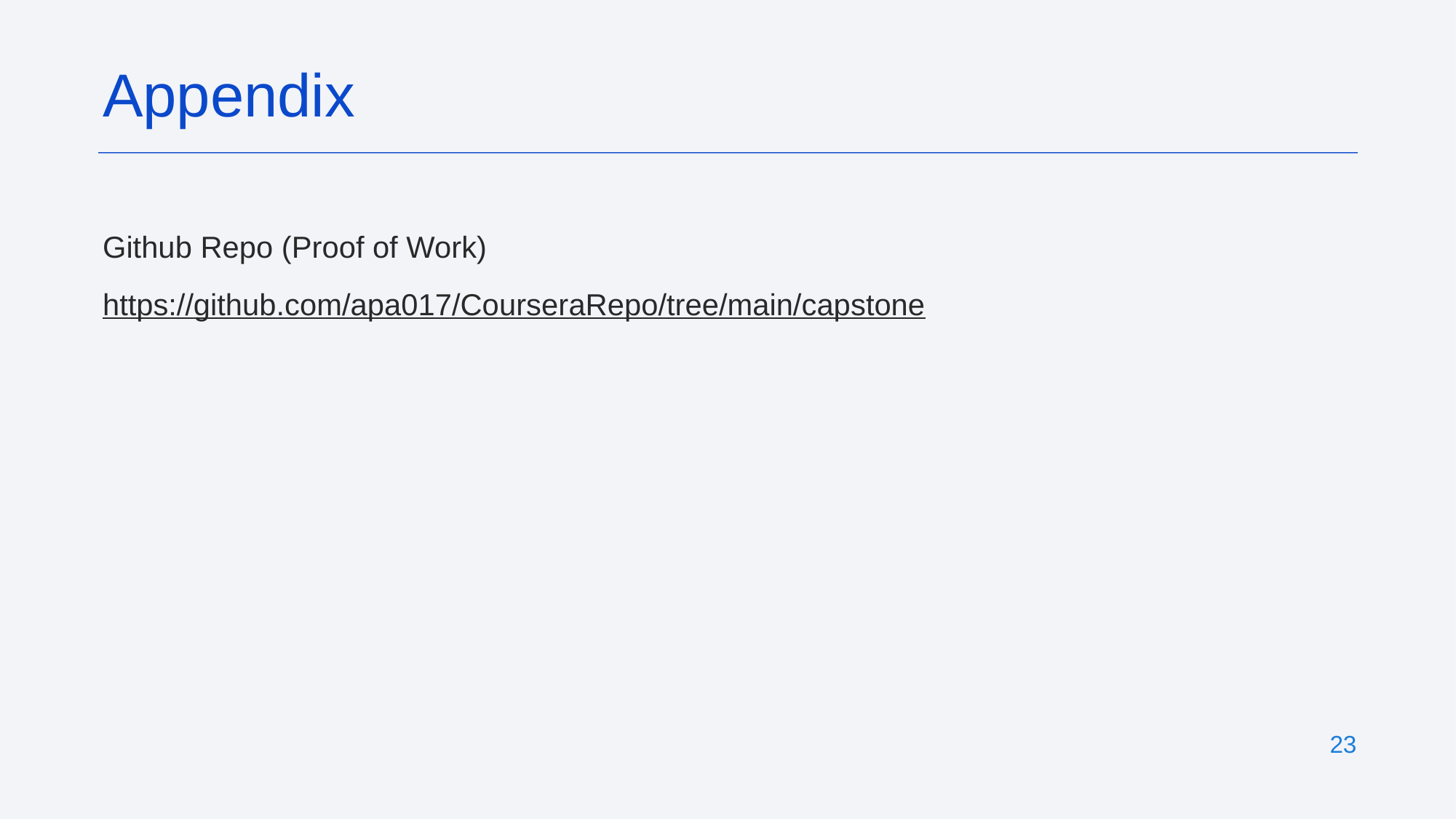

Appendix
Github Repo (Proof of Work)
https://github.com/apa017/CourseraRepo/tree/main/capstone

23